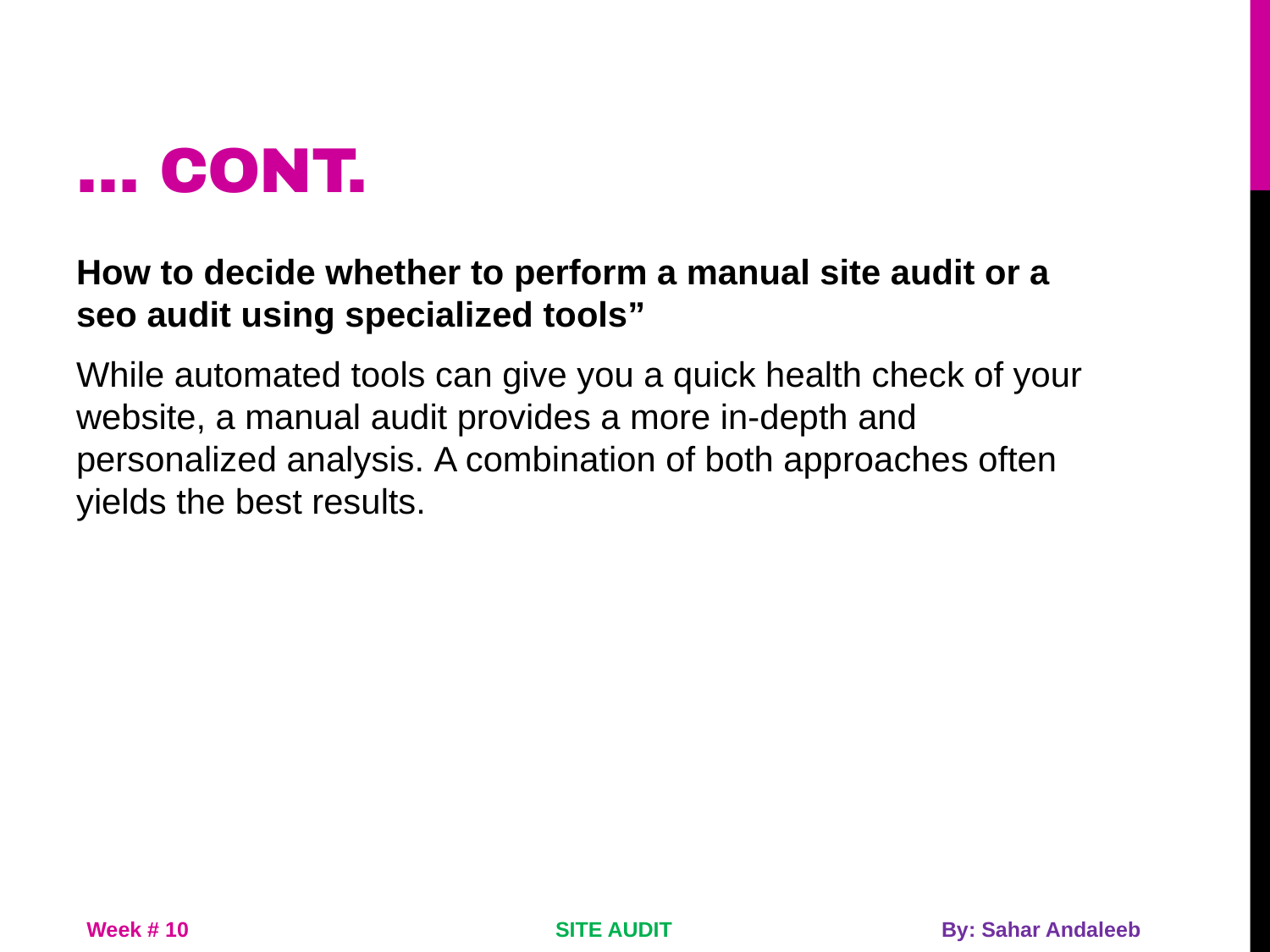

# … cont.
How to decide whether to perform a manual site audit or a seo audit using specialized tools”
While automated tools can give you a quick health check of your website, a manual audit provides a more in-depth and personalized analysis. A combination of both approaches often yields the best results.
Week # 10
SITE AUDIT
By: Sahar Andaleeb